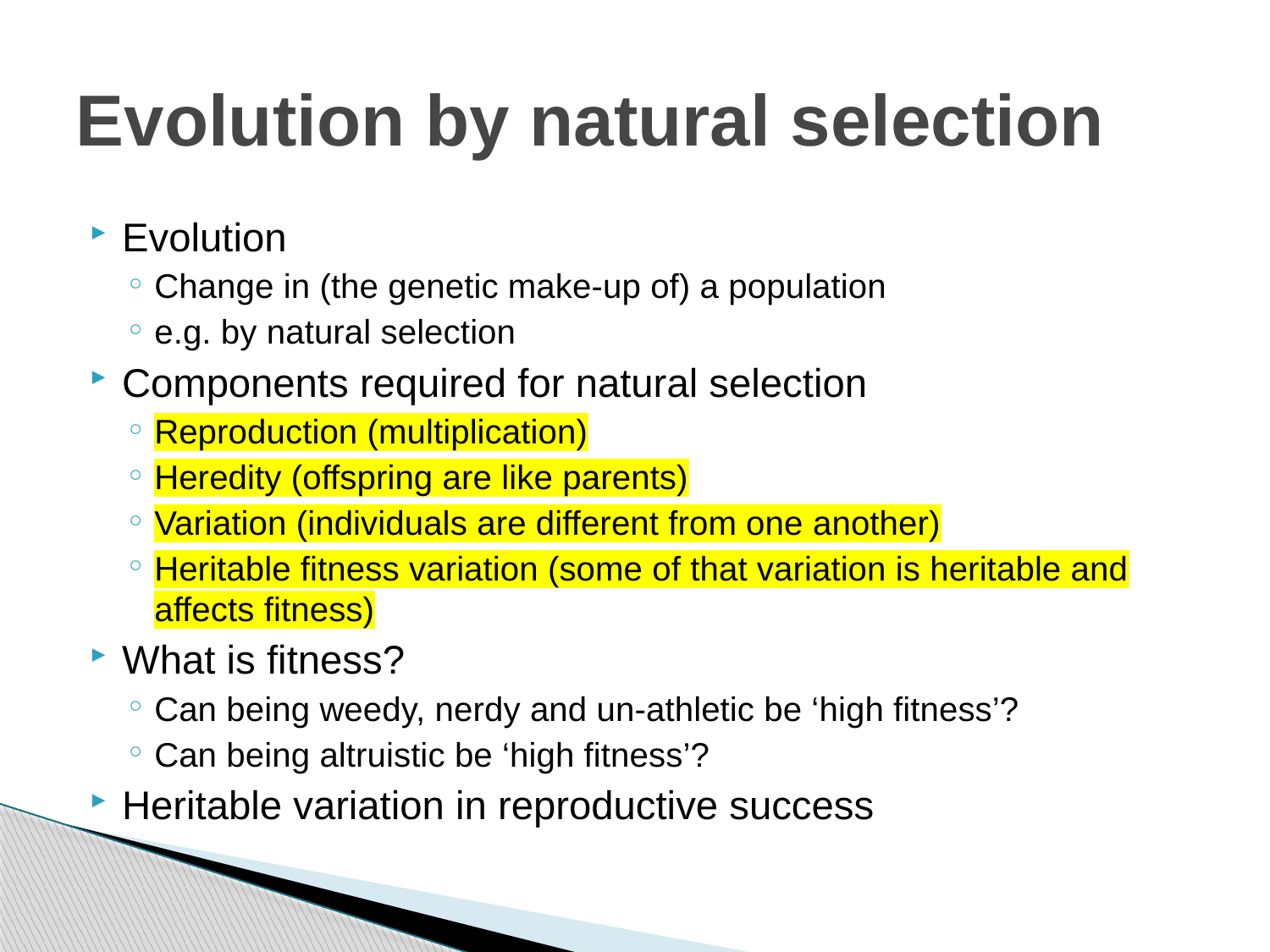

# Evolution by natural selection
Evolution
Change in (the genetic make-up of) a population
e.g. by natural selection
Components required for natural selection
Reproduction (multiplication)
Heredity (offspring are like parents)
Variation (individuals are different from one another)
Heritable fitness variation (some of that variation is heritable and affects fitness)
What is fitness?
Can being weedy, nerdy and un-athletic be ‘high fitness’?
Can being altruistic be ‘high fitness’?
Heritable variation in reproductive success